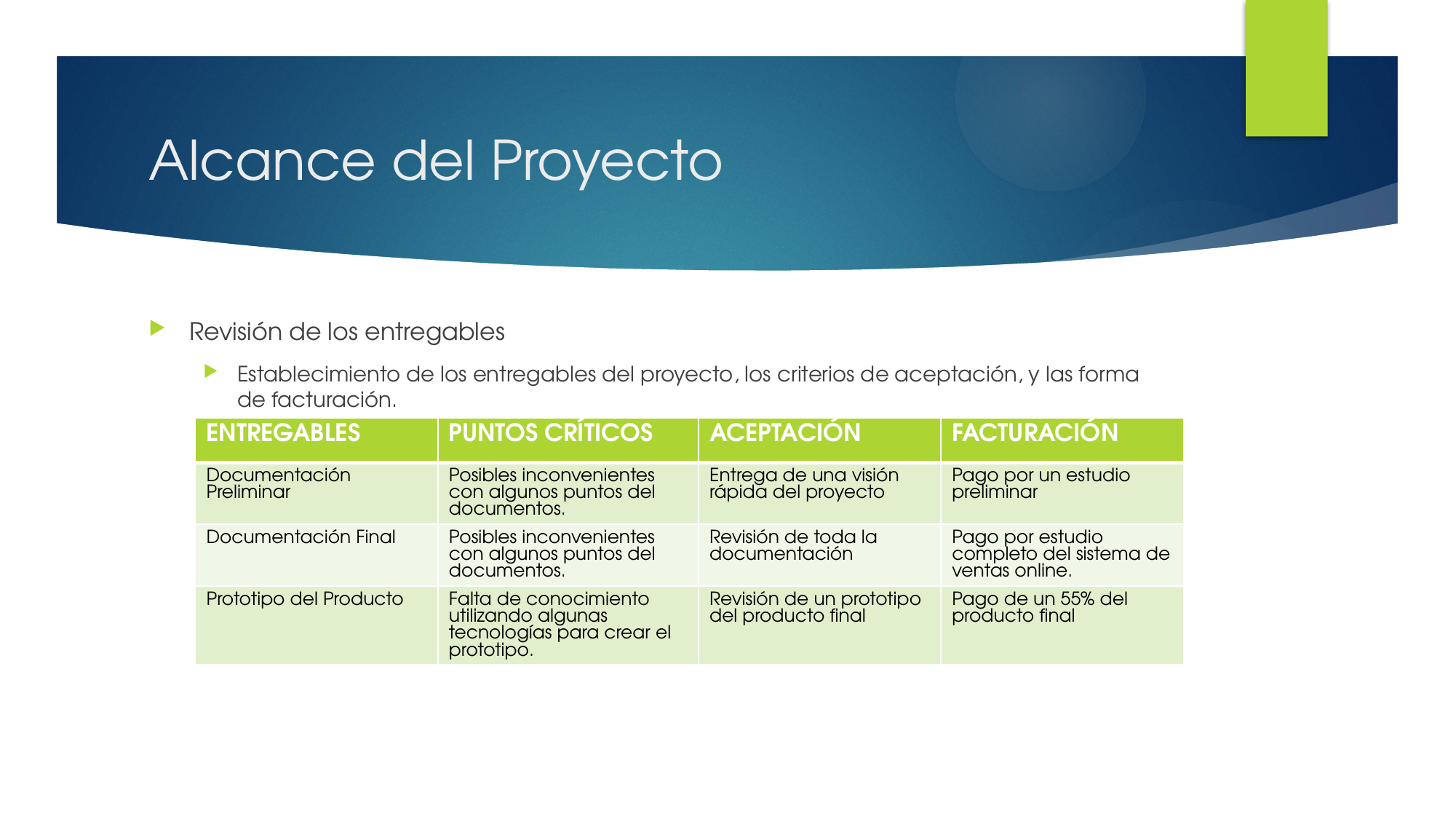

# Alcance del Proyecto
Revisión de los entregables
Establecimiento de los entregables del proyecto, los criterios de aceptación, y las forma de facturación.

| ENTREGABLES | PUNTOS CRÍTICOS | ACEPTACIÓN | FACTURACIÓN |
| --- | --- | --- | --- |
| Documentación Preliminar | Posibles inconvenientes con algunos puntos del documentos. | Entrega de una visión rápida del proyecto | Pago por un estudio preliminar |
| Documentación Final | Posibles inconvenientes con algunos puntos del documentos. | Revisión de toda la documentación | Pago por estudio completo del sistema de ventas online. |
| Prototipo del Producto | Falta de conocimiento utilizando algunas tecnologías para crear el prototipo. | Revisión de un prototipo del producto final | Pago de un 55% del producto final |